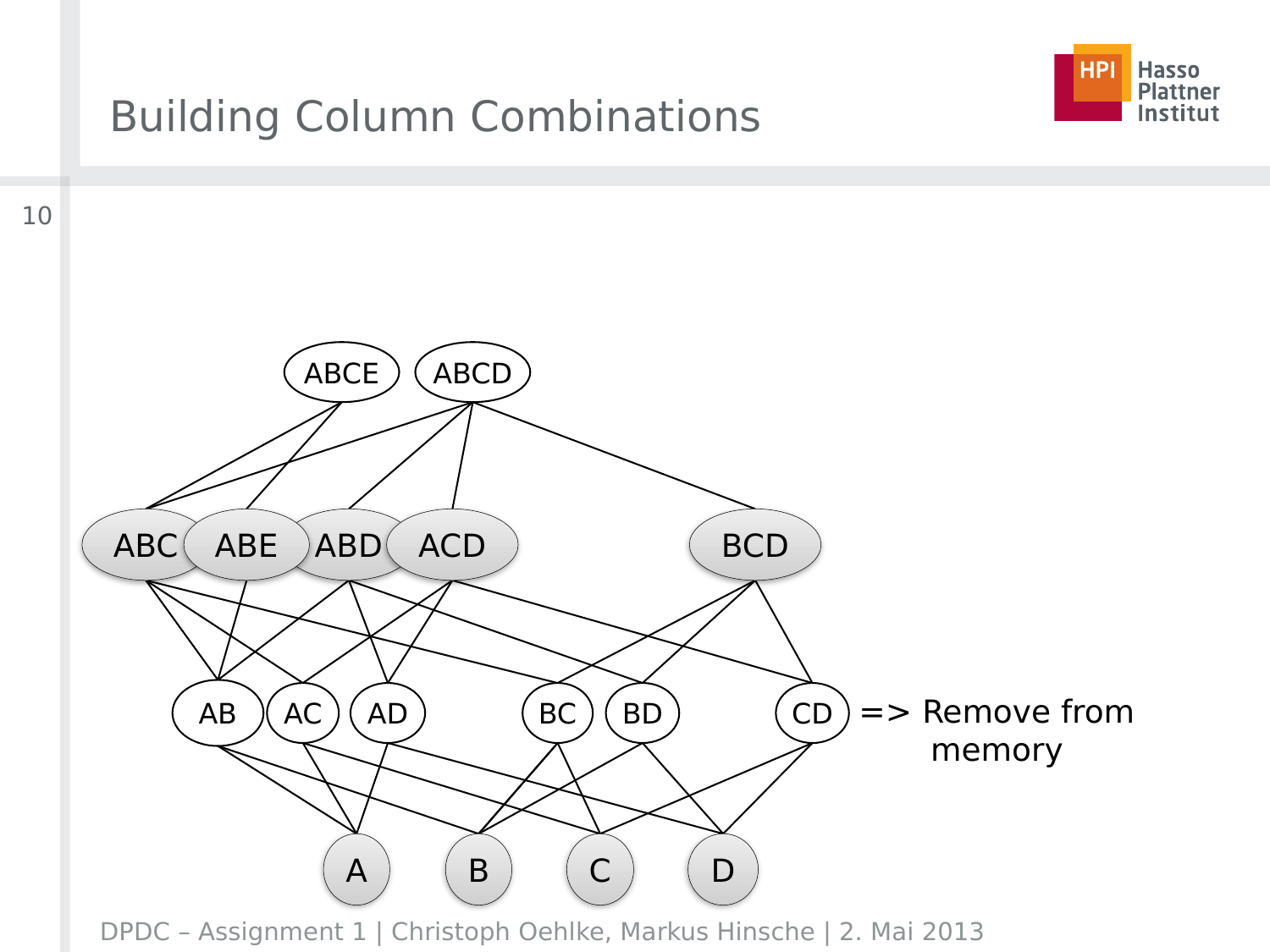

# Building Column Combinations
10
ABCD
ABE
ABD
ACD
BCD
ABC
AB
AC
AD
BC
BD
CD
A
B
C
D
ABCE
=> Remove from memory
DPDC – Assignment 1 | Christoph Oehlke, Markus Hinsche | 2. Mai 2013